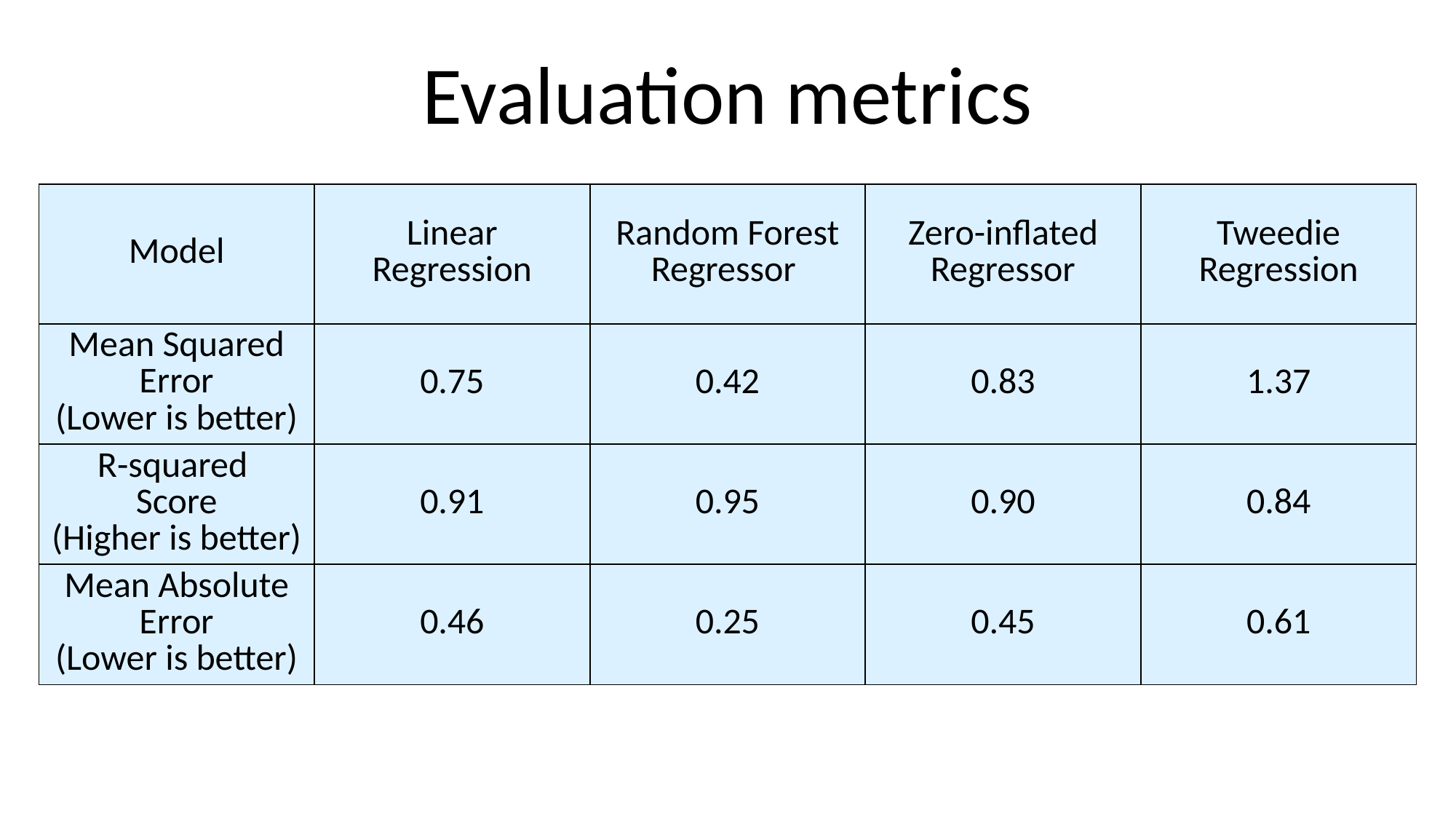

# Evaluation metrics
| Model | Linear Regression | Random Forest Regressor | Zero-inflated Regressor | Tweedie Regression |
| --- | --- | --- | --- | --- |
| Mean Squared Error (Lower is better) | 0.75 | 0.42 | 0.83 | 1.37 |
| R-squared Score (Higher is better) | 0.91 | 0.95 | 0.90 | 0.84 |
| Mean Absolute Error (Lower is better) | 0.46 | 0.25 | 0.45 | 0.61 |